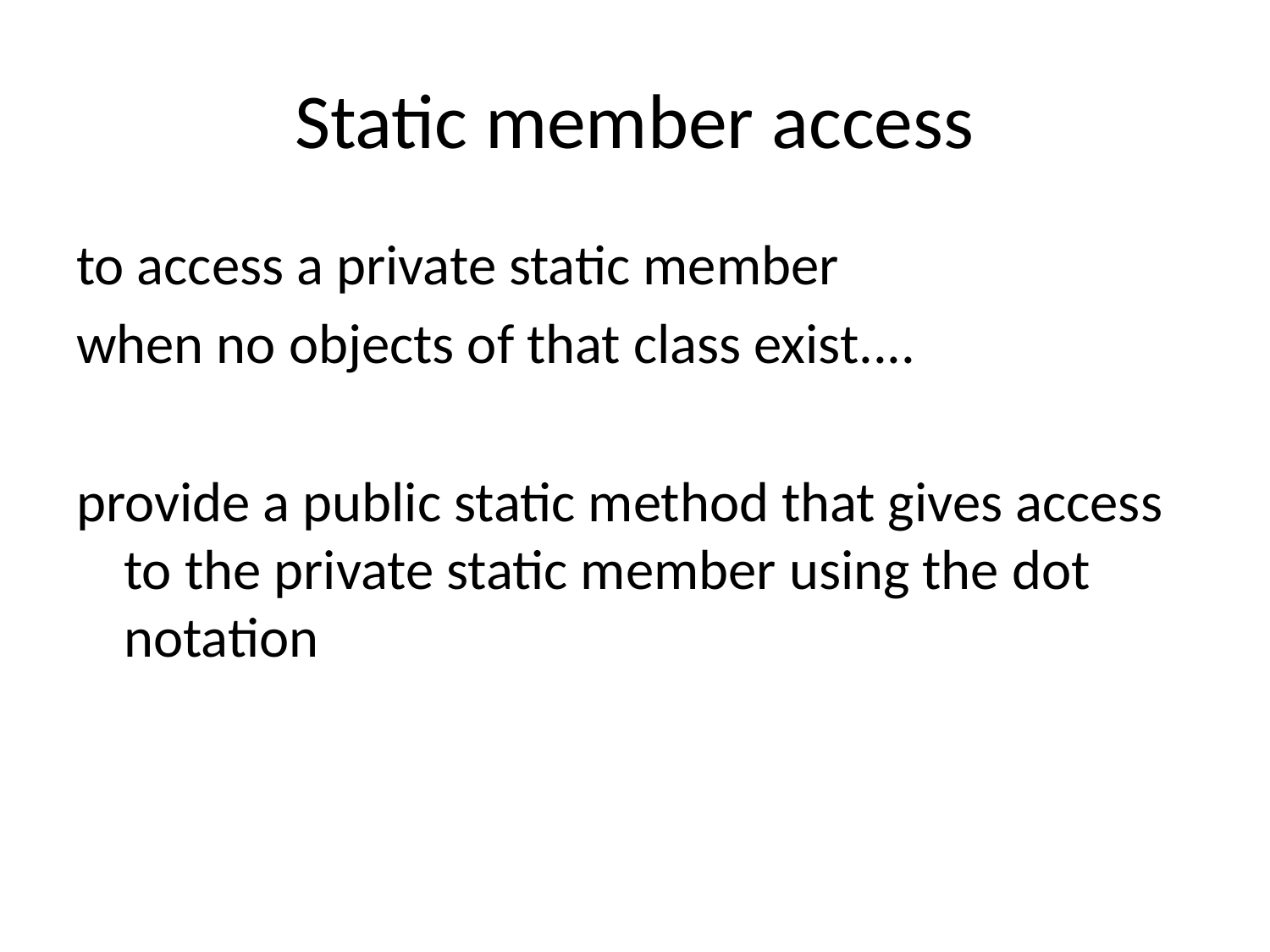

# Static member access
to access a private static member
when no objects of that class exist....

provide a public static method that gives access to the private static member using the dot notation